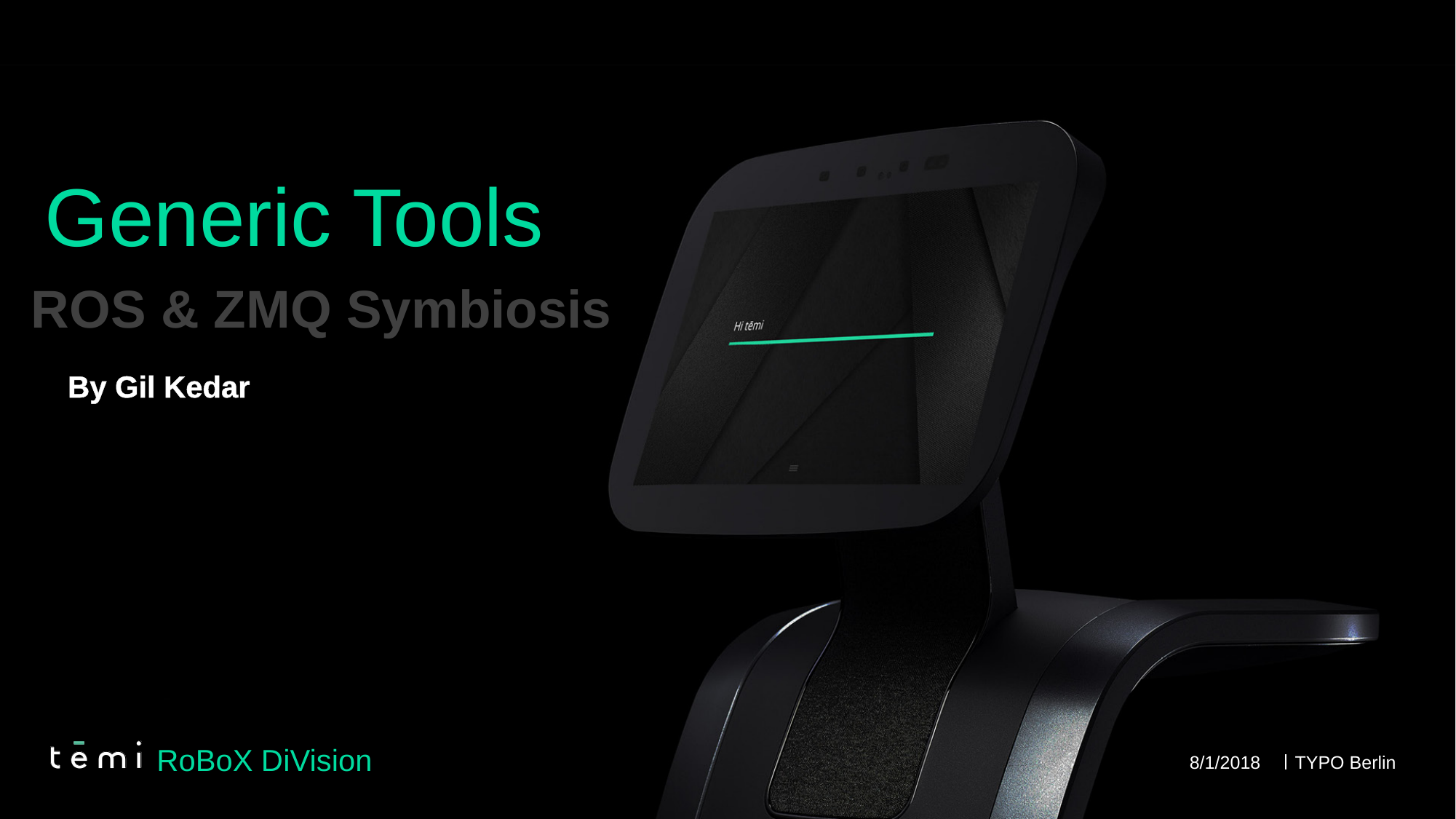

Generic Tools
ROS & ZMQ Symbiosis
By Gil Kedar
RoBoX DiVision
8/1/2018